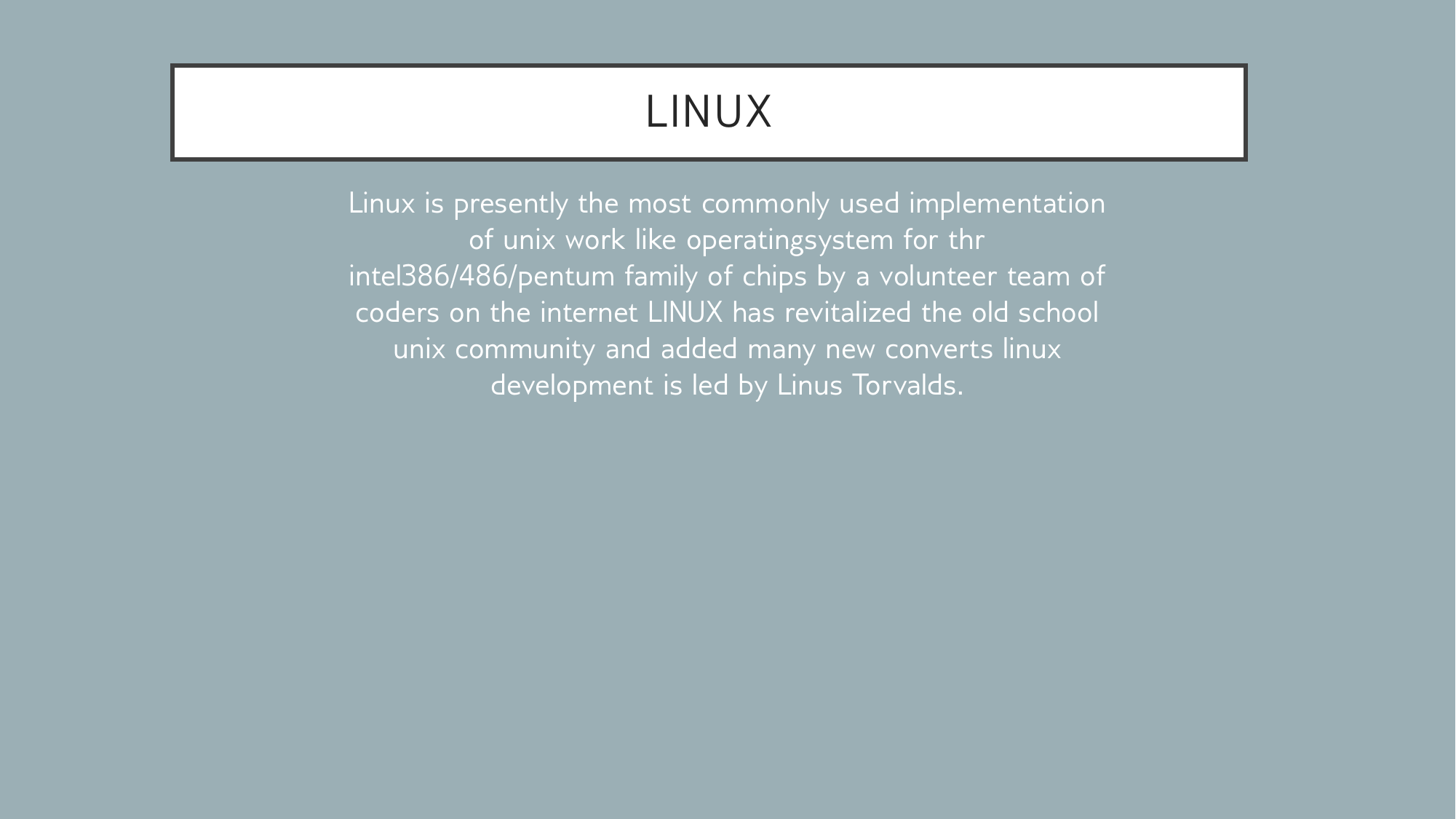

# LINUX
Linux is presently the most commonly used implementation of unix work like operatingsystem for thr intel386/486/pentum family of chips by a volunteer team of coders on the internet LINUX has revitalized the old school unix community and added many new converts linux development is led by Linus Torvalds.